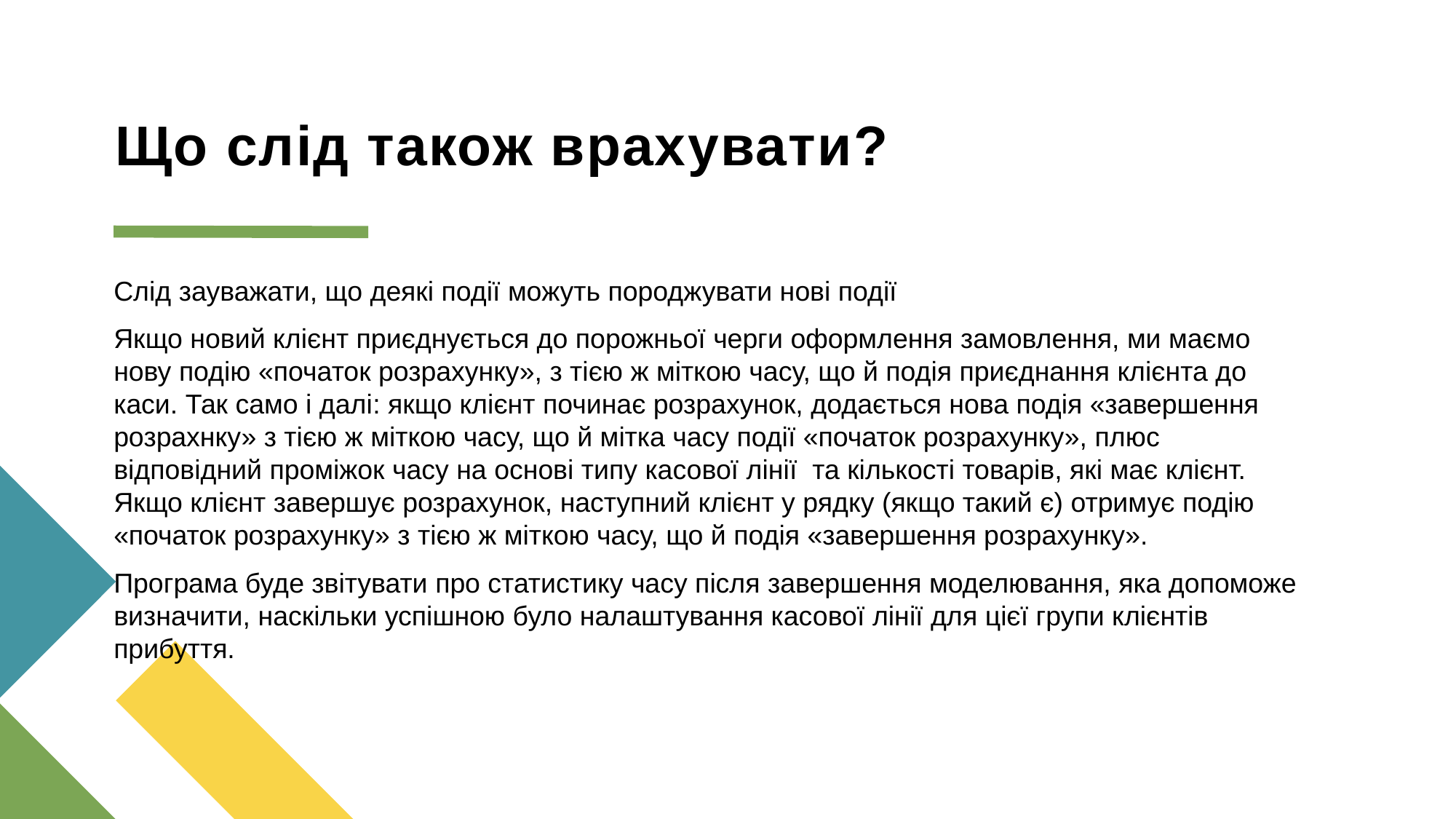

# Що слід також врахувати?
Слід зауважати, що деякі події можуть породжувати нові події
Якщо новий клієнт приєднується до порожньої черги оформлення замовлення, ми маємо нову подію «початок розрахунку», з тією ж міткою часу, що й подія приєднання клієнта до каси. Так само і далі: якщо клієнт починає розрахунок, додається нова подія «завершення розрахнку» з тією ж міткою часу, що й мітка часу події «початок розрахунку», плюс відповідний проміжок часу на основі типу касової лінії  та кількості товарів, які має клієнт. Якщо клієнт завершує розрахунок, наступний клієнт у рядку (якщо такий є) отримує подію «початок розрахунку» з тією ж міткою часу, що й подія «завершення розрахунку».
Програма буде звітувати про статистику часу після завершення моделювання, яка допоможе визначити, наскільки успішною було налаштування касової лінії для цієї групи клієнтів прибуття.